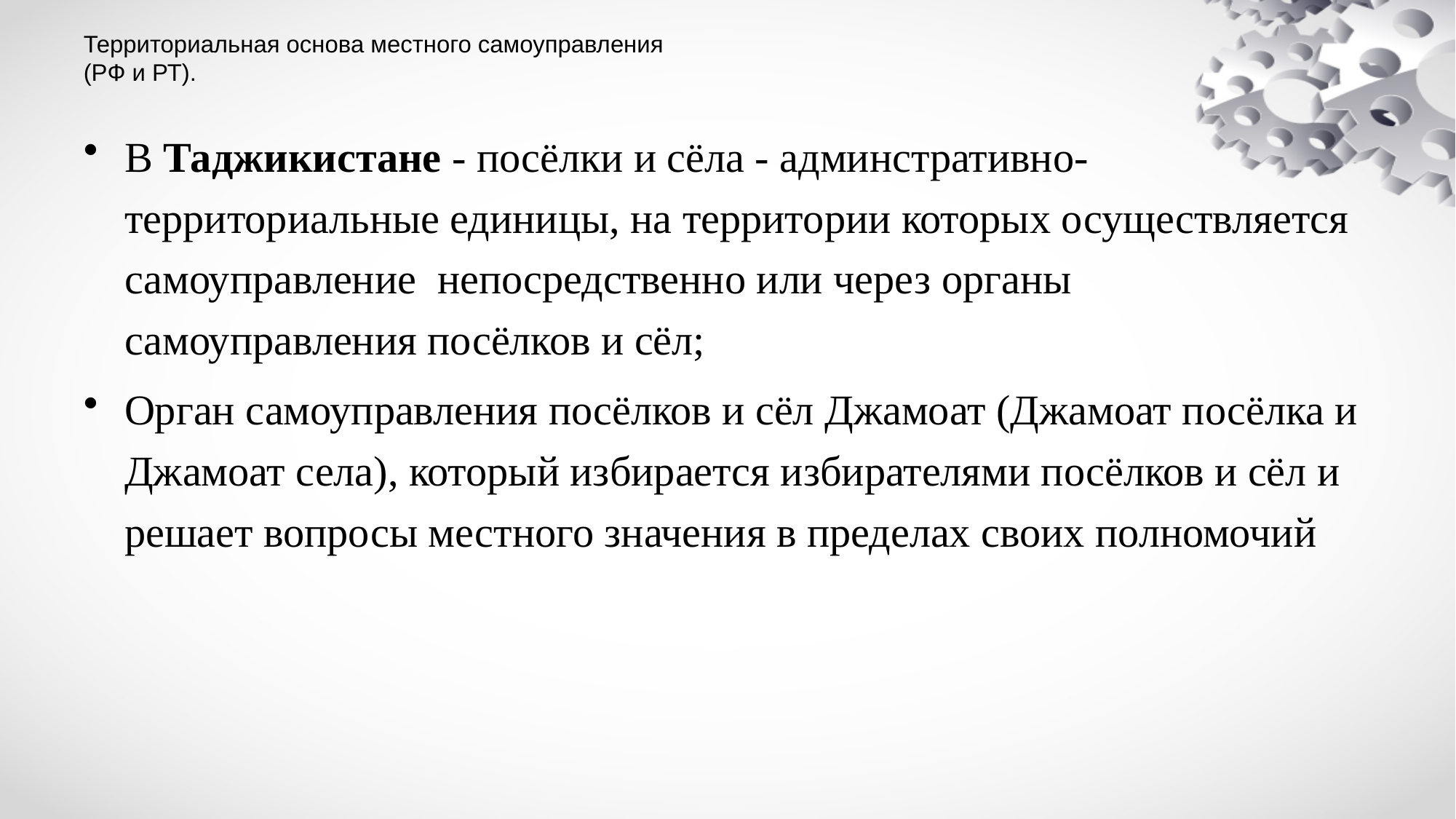

# Территориальная основа местного самоуправления (РФ и РТ).
В Таджикистане - посёлки и сёла - админстративно-территориальные единицы, на территории которых осуществляется самоуправление  непосредственно или через органы самоуправления посёлков и сёл;
Орган самоуправления посёлков и сёл Джамоат (Джамоат посёлка и Джамоат села), который избирается избирателями посёлков и сёл и решает вопросы местного значения в пределах своих полномочий